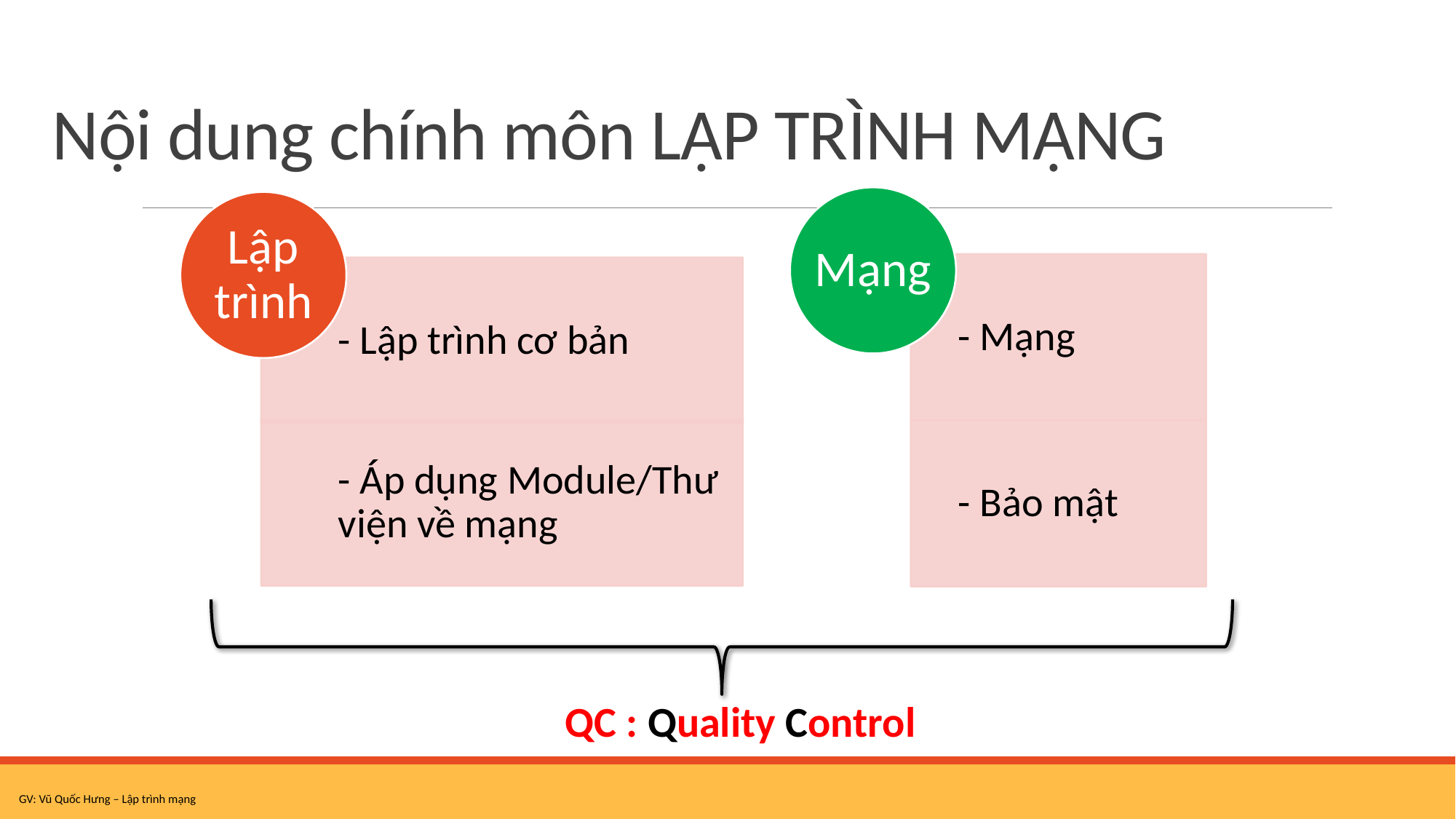

# Nội dung chính môn LẬP TRÌNH MẠNG

- Lập trình cơ bản
- Áp dụng Module/Thư viện về mạng
Lập trình
- Mạng
- Bảo mật
Mạng

QC : Quality Control